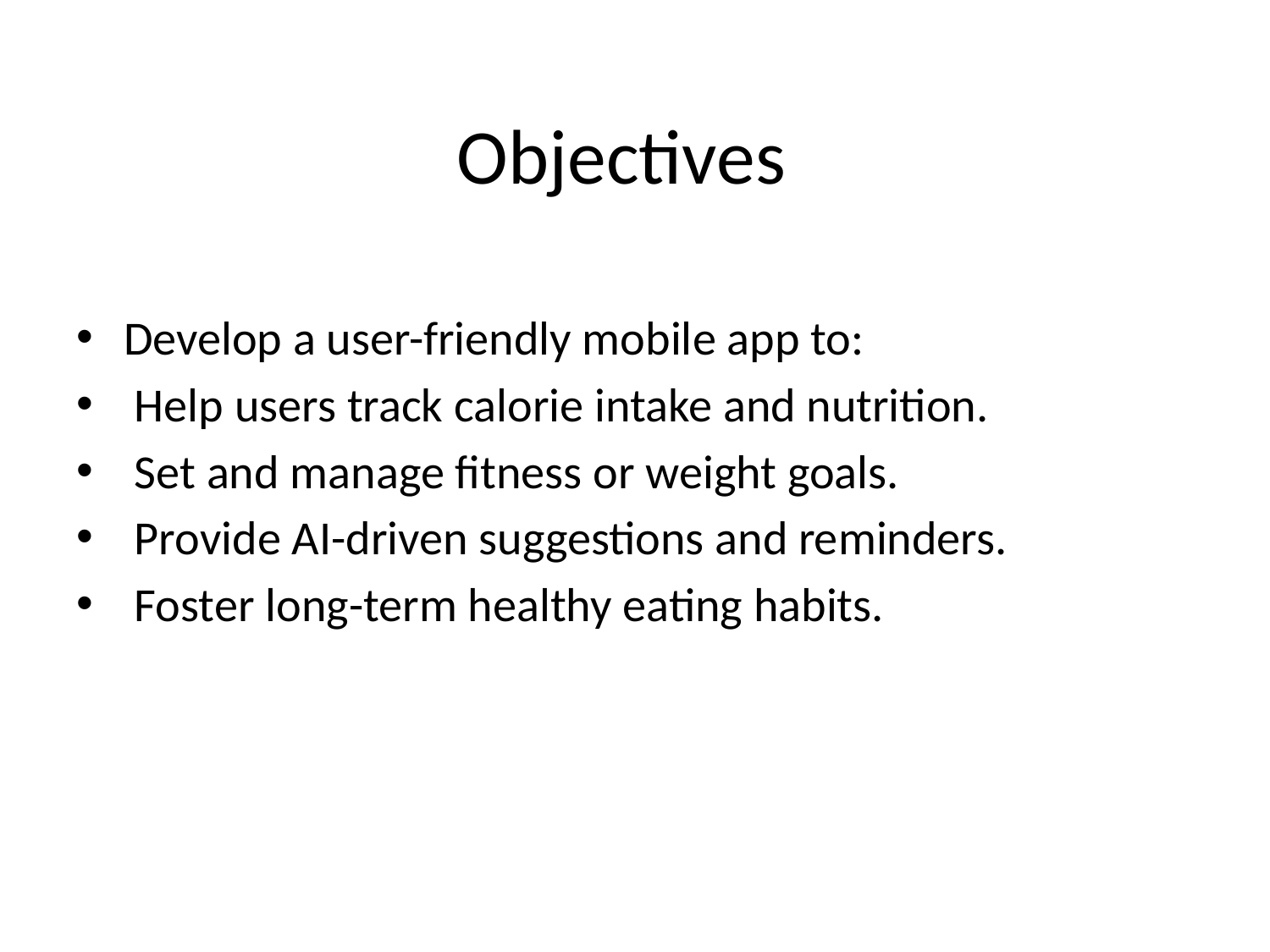

# Objectives
Develop a user-friendly mobile app to:
 Help users track calorie intake and nutrition.
 Set and manage fitness or weight goals.
 Provide AI-driven suggestions and reminders.
 Foster long-term healthy eating habits.